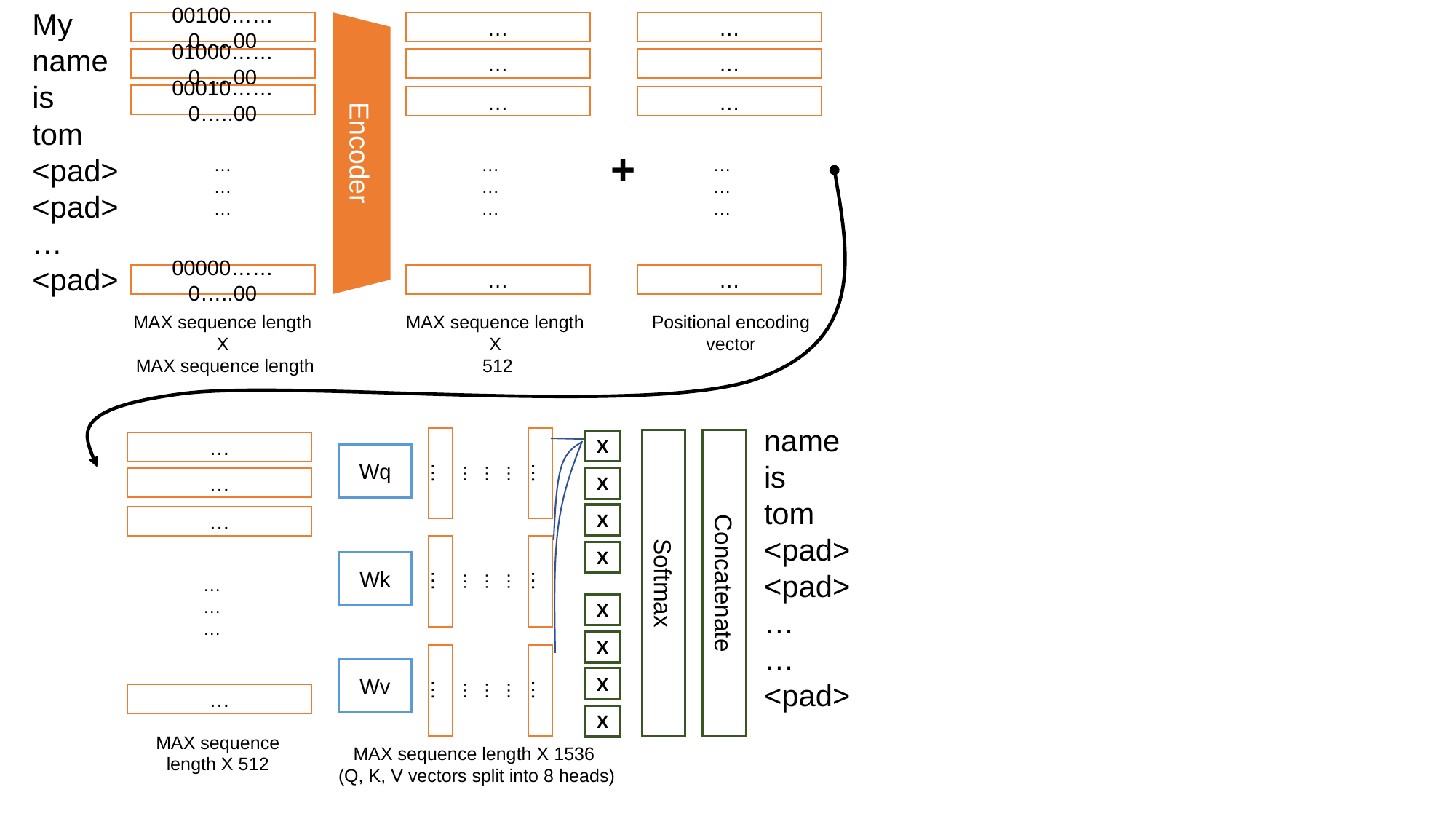

My
name
is
tom
<pad>
<pad>
…
<pad>
00100…… 0…..00
…
…
01000…… 0…..00
…
…
00010…… 0…..00
…
…
Encoder
+
…
…
…
…
…
…
…
…
…

00000…… 0…..00
…
…
MAX sequence length
X
MAX sequence length
MAX sequence length
X
512
Positional encoding vector
name
is
tom
<pad>
<pad>
…
…
<pad>
…
…
…
…
…
X
…

Wq
X
…
X
…
…
…
…
…
…
X
Wk
Softmax
Concatenate
…
…
…
X
X
…
…
…
…
…
Wv
X
…
X
MAX sequence length X 512
MAX sequence length X 1536
(Q, K, V vectors split into 8 heads)